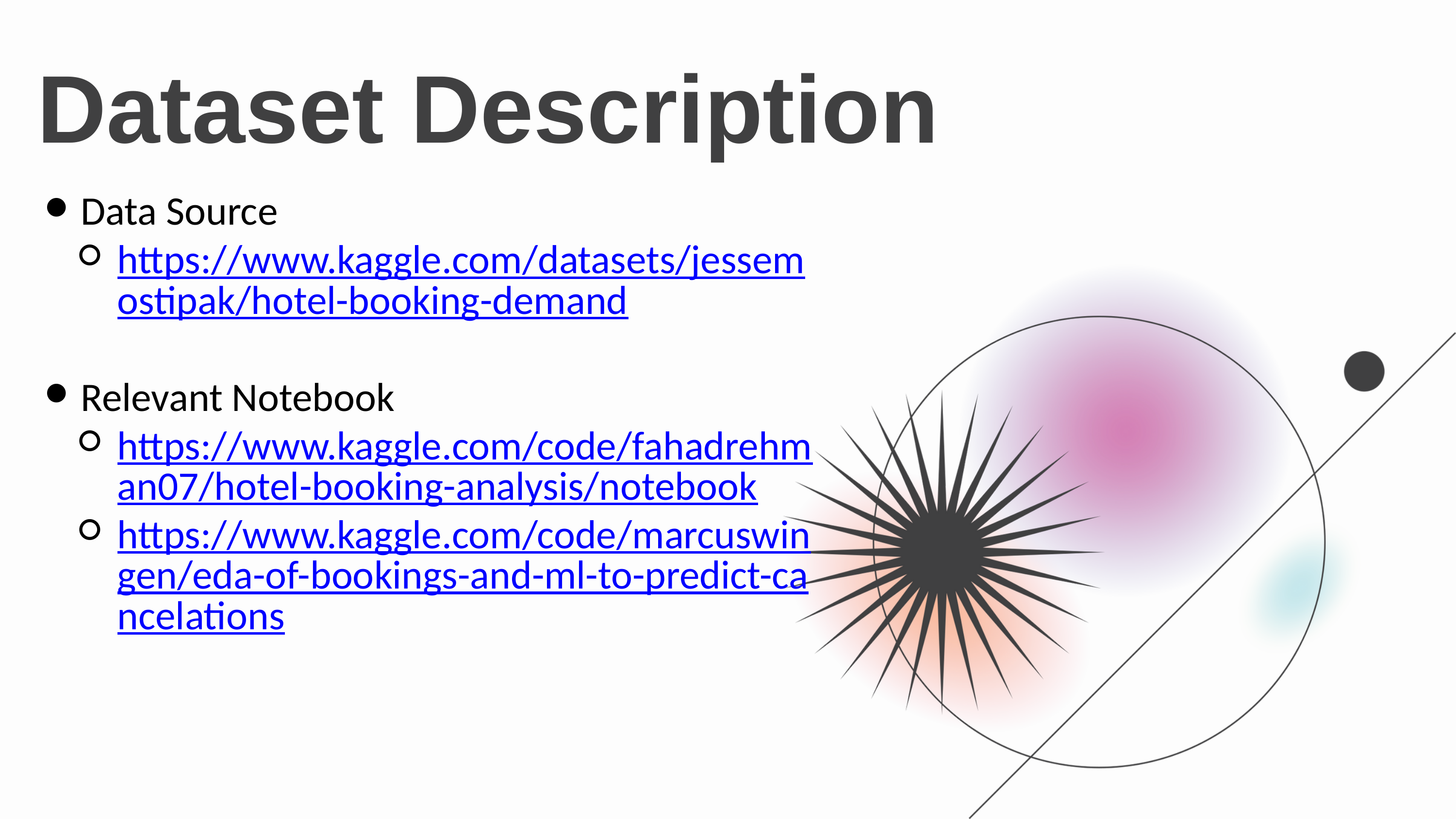

Dataset Description

Data Source
https://www.kaggle.com/datasets/jessemostipak/hotel-booking-demand

Relevant Notebook
https://www.kaggle.com/code/fahadrehman07/hotel-booking-analysis/notebook
https://www.kaggle.com/code/marcuswingen/eda-of-bookings-and-ml-to-predict-cancelations